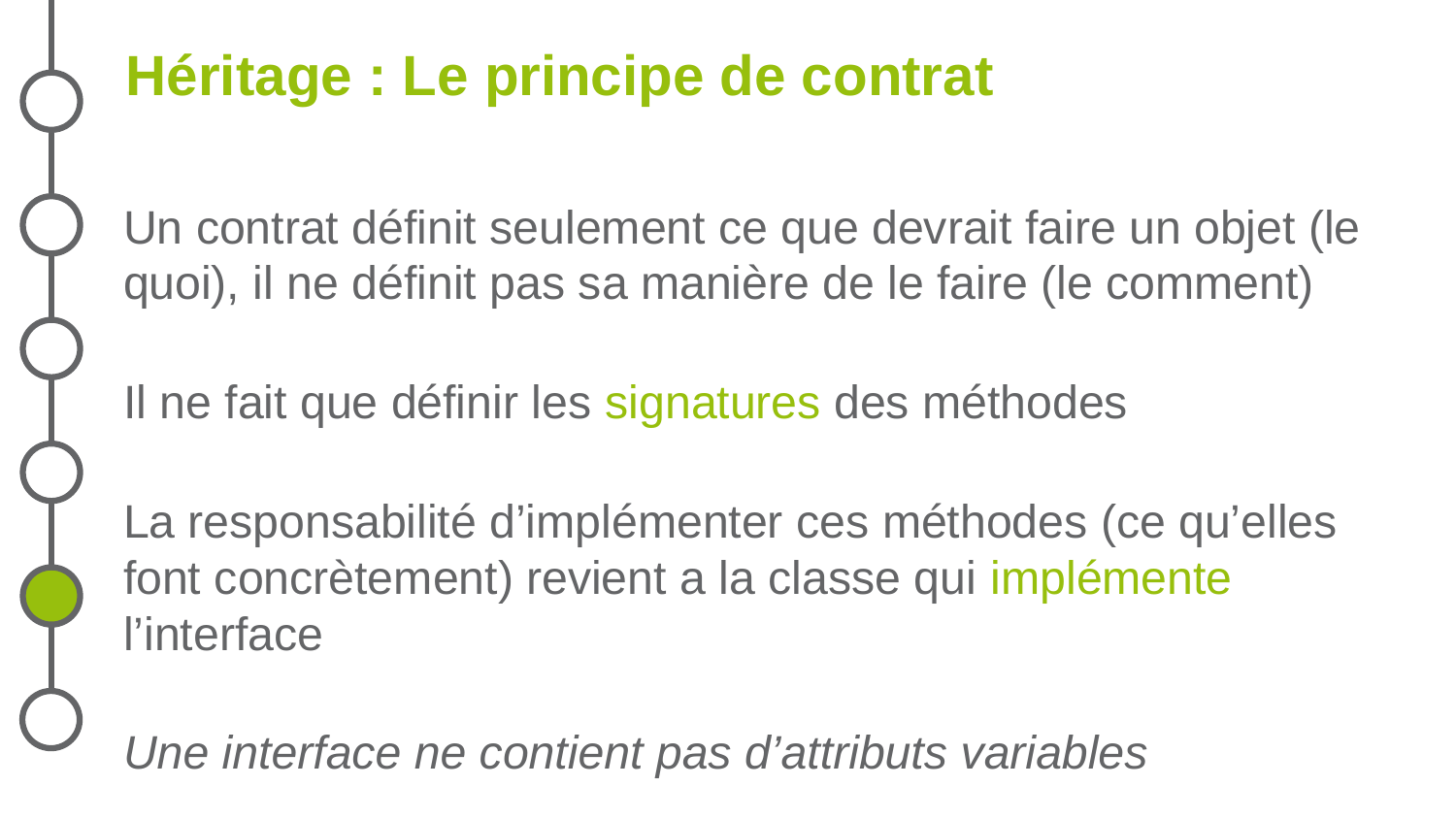

# Héritage : Le principe de contrat

Un contrat définit seulement ce que devrait faire un objet (le quoi), il ne définit pas sa manière de le faire (le comment)

Il ne fait que définir les signatures des méthodes

La responsabilité d’implémenter ces méthodes (ce qu’elles font concrètement) revient a la classe qui implémente l’interface

Une interface ne contient pas d’attributs variables